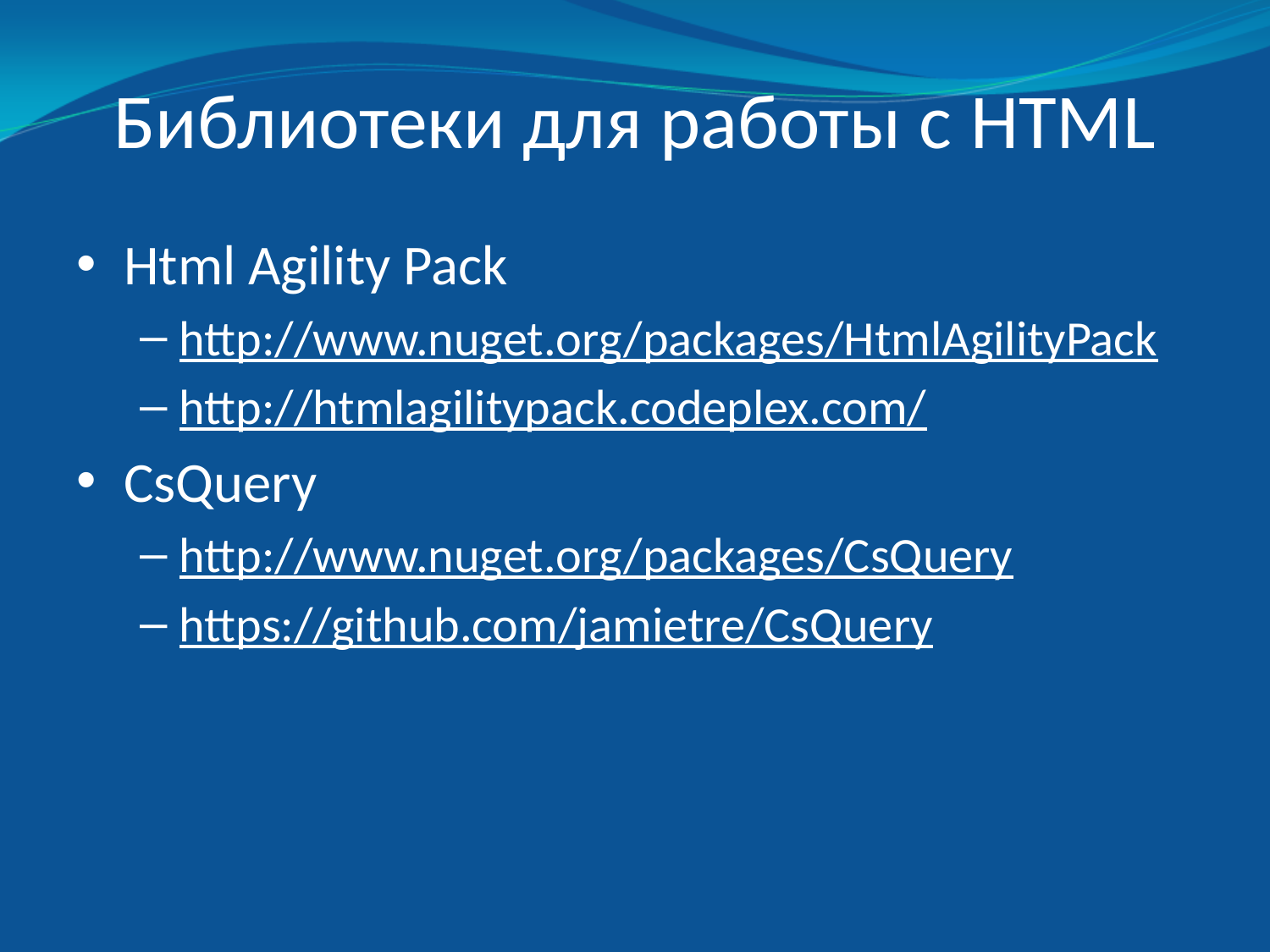

# Библиотеки для работы с HTML
Html Agility Pack
http://www.nuget.org/packages/HtmlAgilityPack
http://htmlagilitypack.codeplex.com/
CsQuery
http://www.nuget.org/packages/CsQuery
https://github.com/jamietre/CsQuery